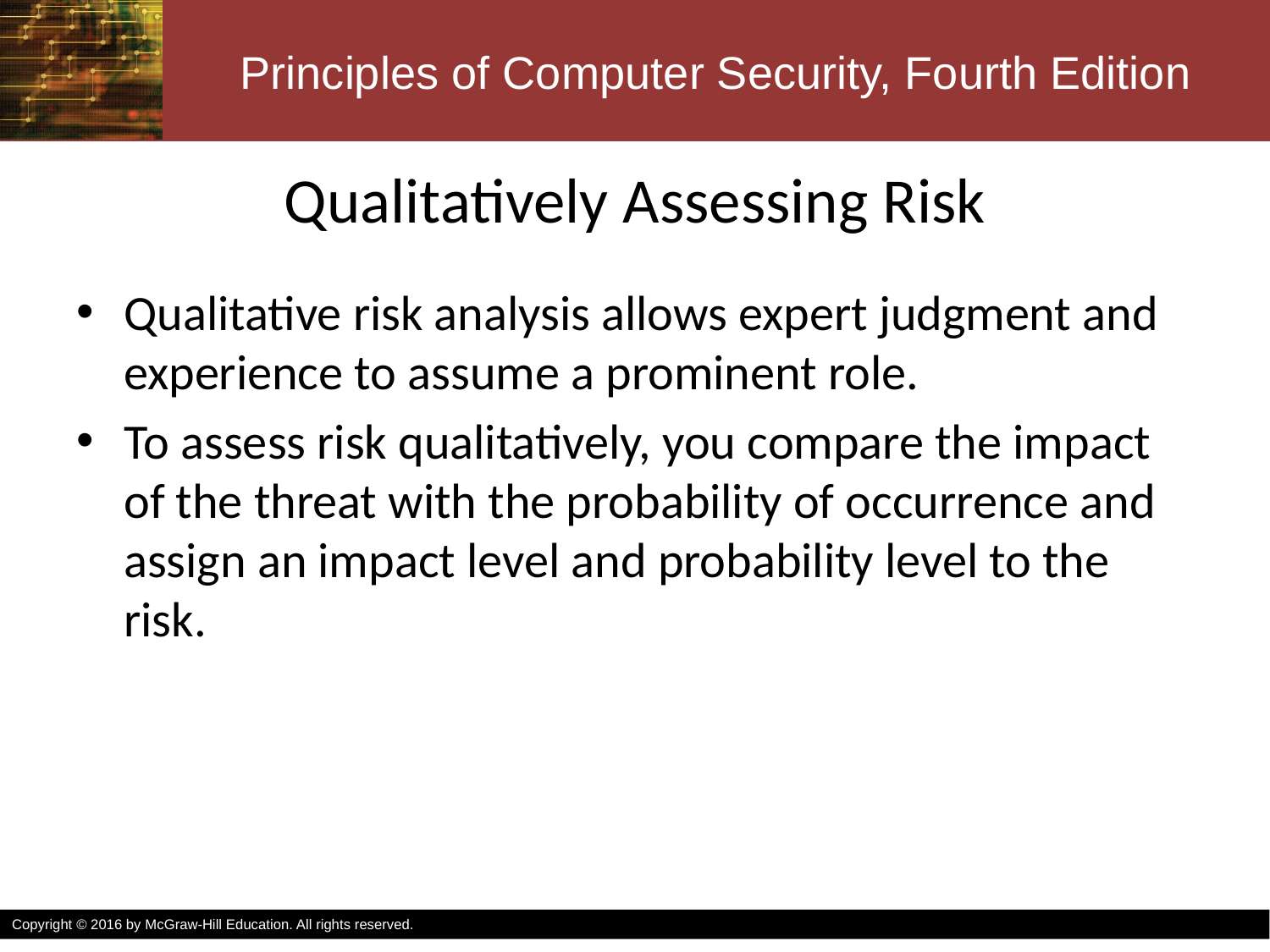

# Qualitatively Assessing Risk
Qualitative risk analysis allows expert judgment and experience to assume a prominent role.
To assess risk qualitatively, you compare the impact of the threat with the probability of occurrence and assign an impact level and probability level to the risk.